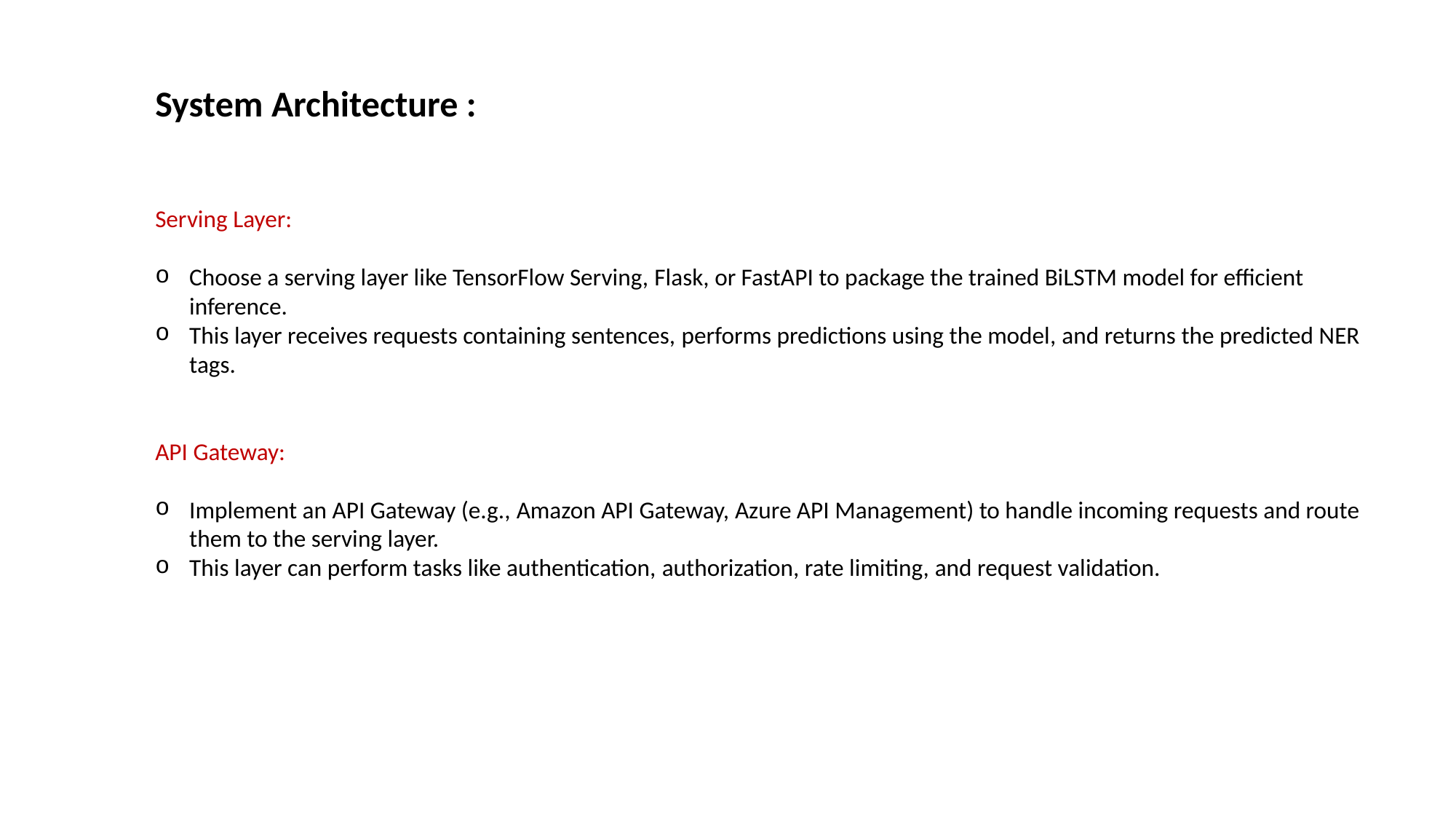

System Architecture :
Serving Layer:

Choose a serving layer like TensorFlow Serving, Flask, or FastAPI to package the trained BiLSTM model for efficient inference.
This layer receives requests containing sentences, performs predictions using the model, and returns the predicted NER tags.

API Gateway:

Implement an API Gateway (e.g., Amazon API Gateway, Azure API Management) to handle incoming requests and route them to the serving layer.
This layer can perform tasks like authentication, authorization, rate limiting, and request validation.